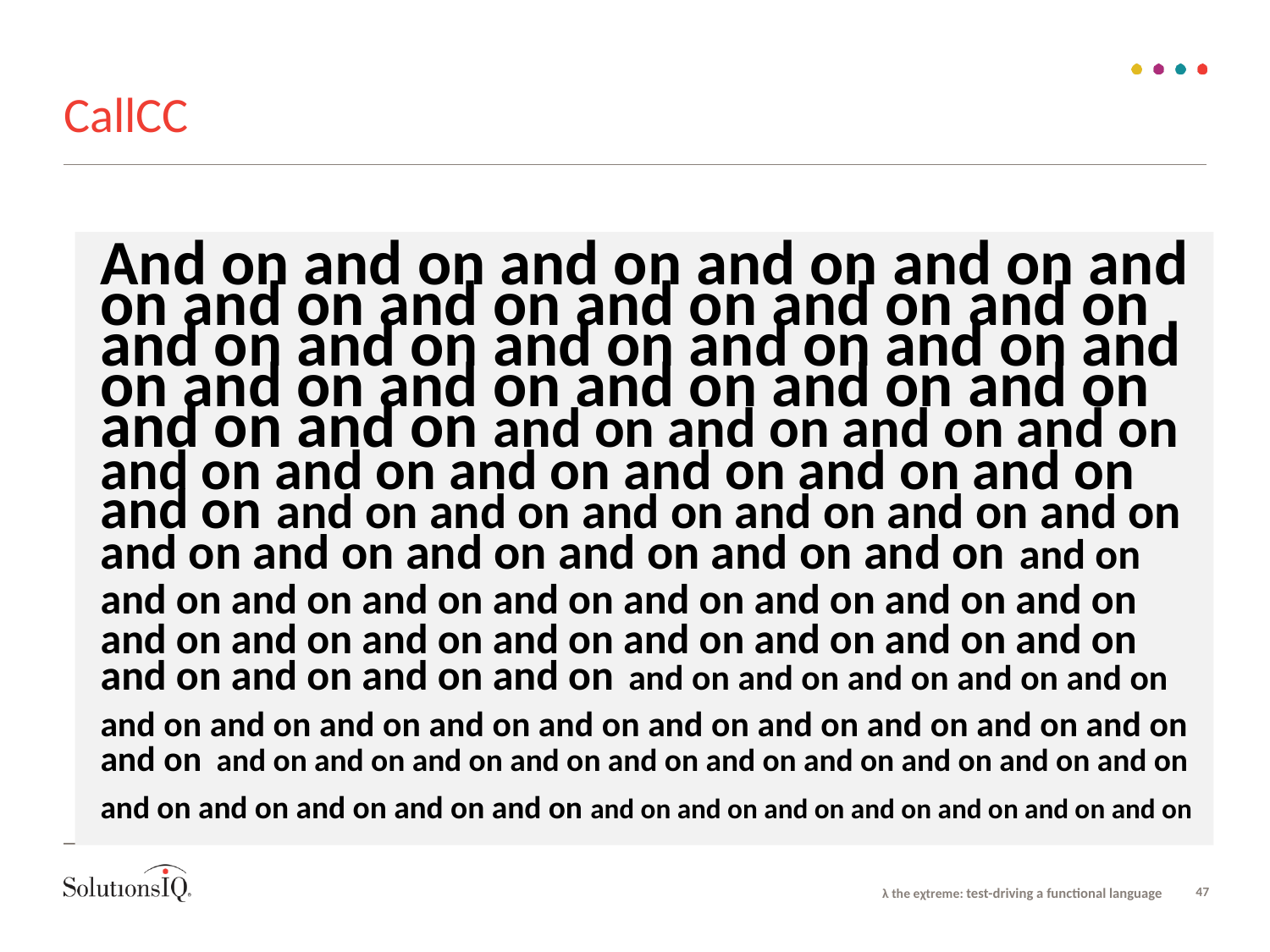

# CallCC
And on and on and on and on and on and on and on and on and on and on and on and on and on and on and on and on and on and on and on and on and on and on and on and on and on and on and on and on and on and on and on and on and on and on and on and on and on and on and on and on and on and on and on and on and on and on and on and on and on and on and on and on and on and on and on and on and on and on and on and on and on and on and on and on and on and on and on and on and on and on and on and on and on and on and on and on and on and on and on and on and on and on and on and on and on and on and on and on and on and on and on and on and on and on and on and on and on and on and on and on and on and on and on and on and on and on
λ the eχtreme: test-driving a functional language

47